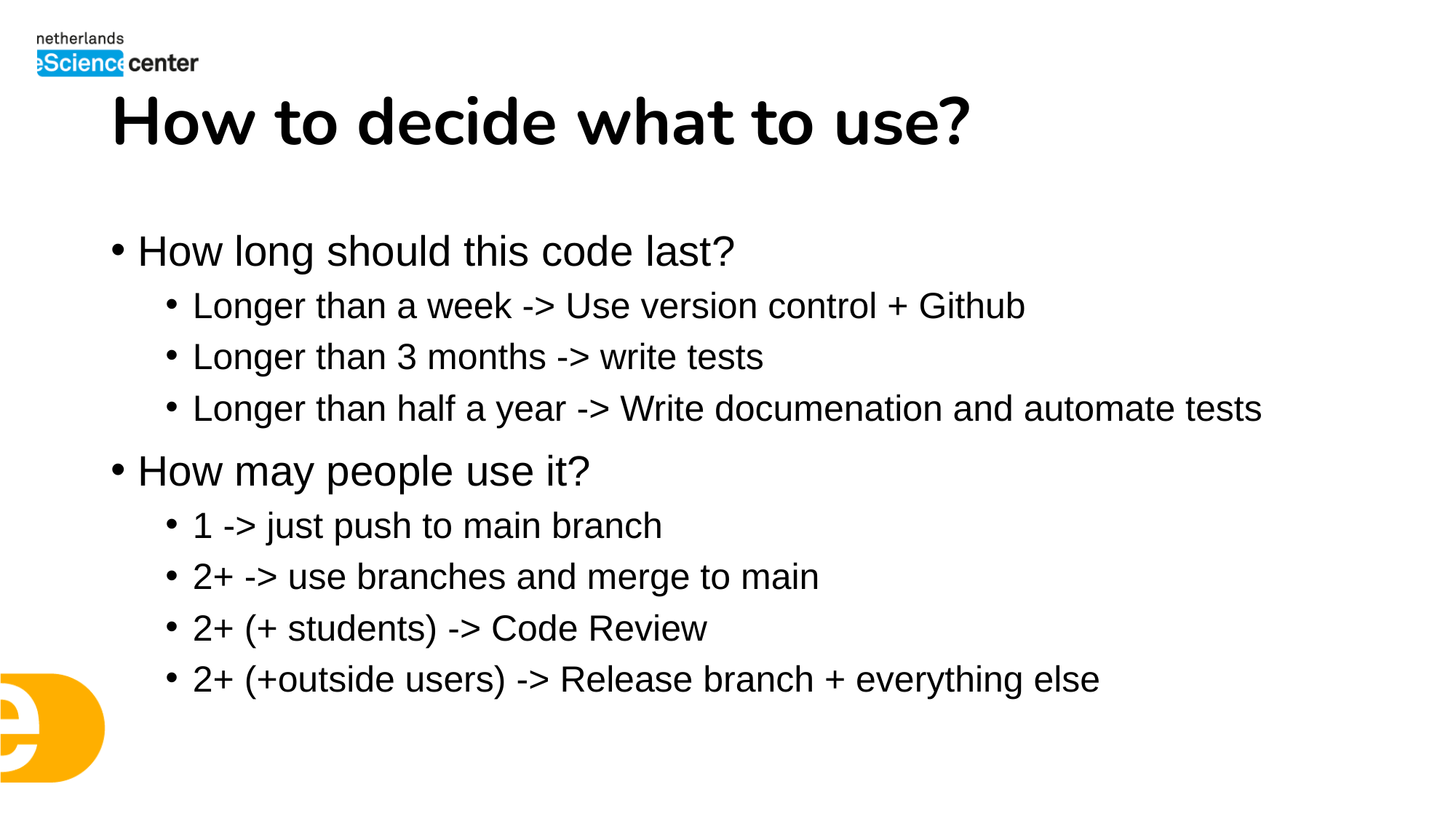

# How to decide what to use?
How long should this code last?
Longer than a week -> Use version control + Github
Longer than 3 months -> write tests
Longer than half a year -> Write documenation and automate tests
How may people use it?
1 -> just push to main branch
2+ -> use branches and merge to main
2+ (+ students) -> Code Review
2+ (+outside users) -> Release branch + everything else